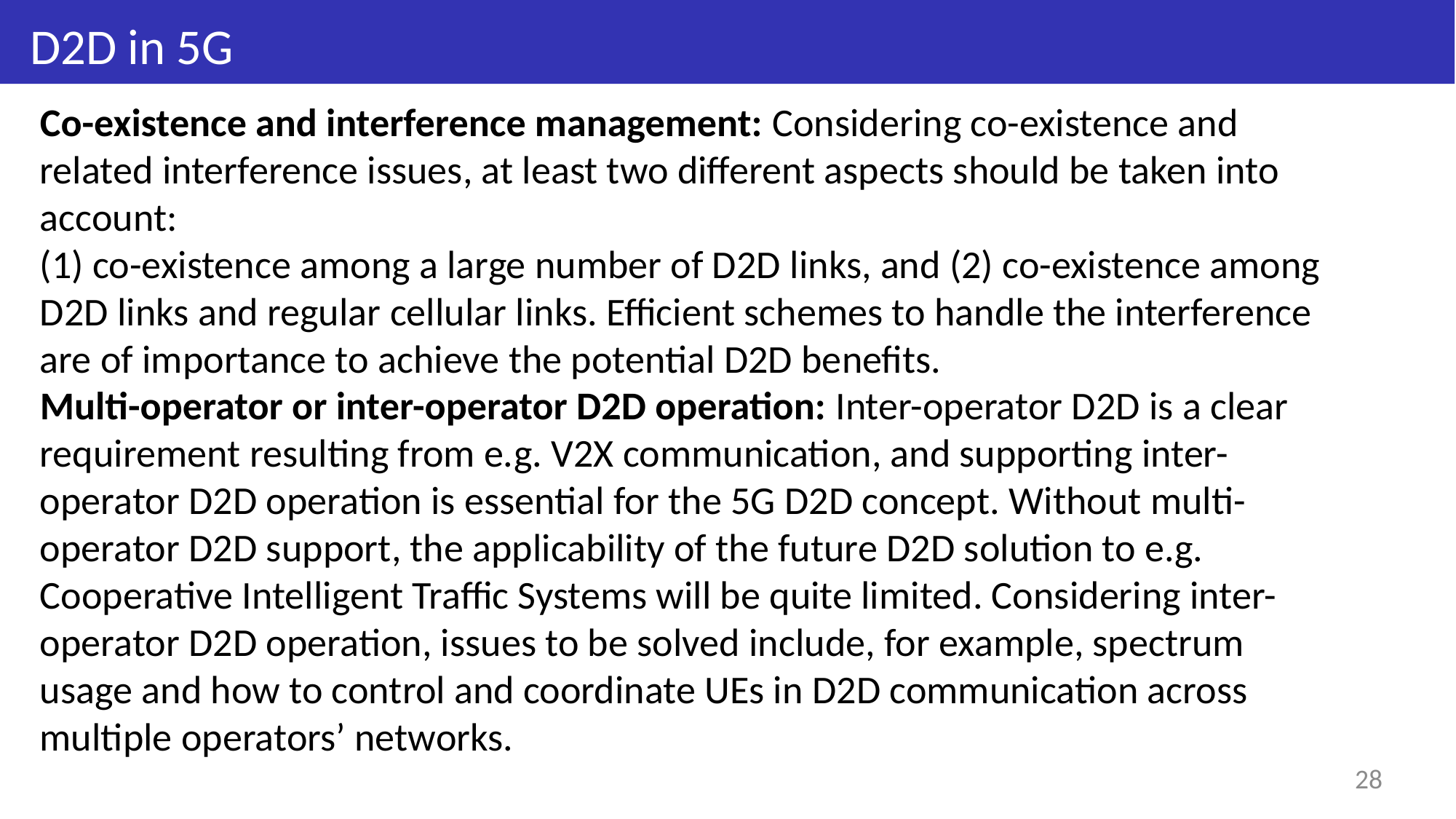

# D2D in 5G
Co-existence and interference management: Considering co-existence and related interference issues, at least two different aspects should be taken into account:
(1) co-existence among a large number of D2D links, and (2) co-existence among
D2D links and regular cellular links. Efficient schemes to handle the interference
are of importance to achieve the potential D2D benefits.
Multi-operator or inter-operator D2D operation: Inter-operator D2D is a clear
requirement resulting from e.g. V2X communication, and supporting inter-operator D2D operation is essential for the 5G D2D concept. Without multi-operator D2D support, the applicability of the future D2D solution to e.g. Cooperative Intelligent Traffic Systems will be quite limited. Considering inter-operator D2D operation, issues to be solved include, for example, spectrum usage and how to control and coordinate UEs in D2D communication across multiple operators’ networks.
28